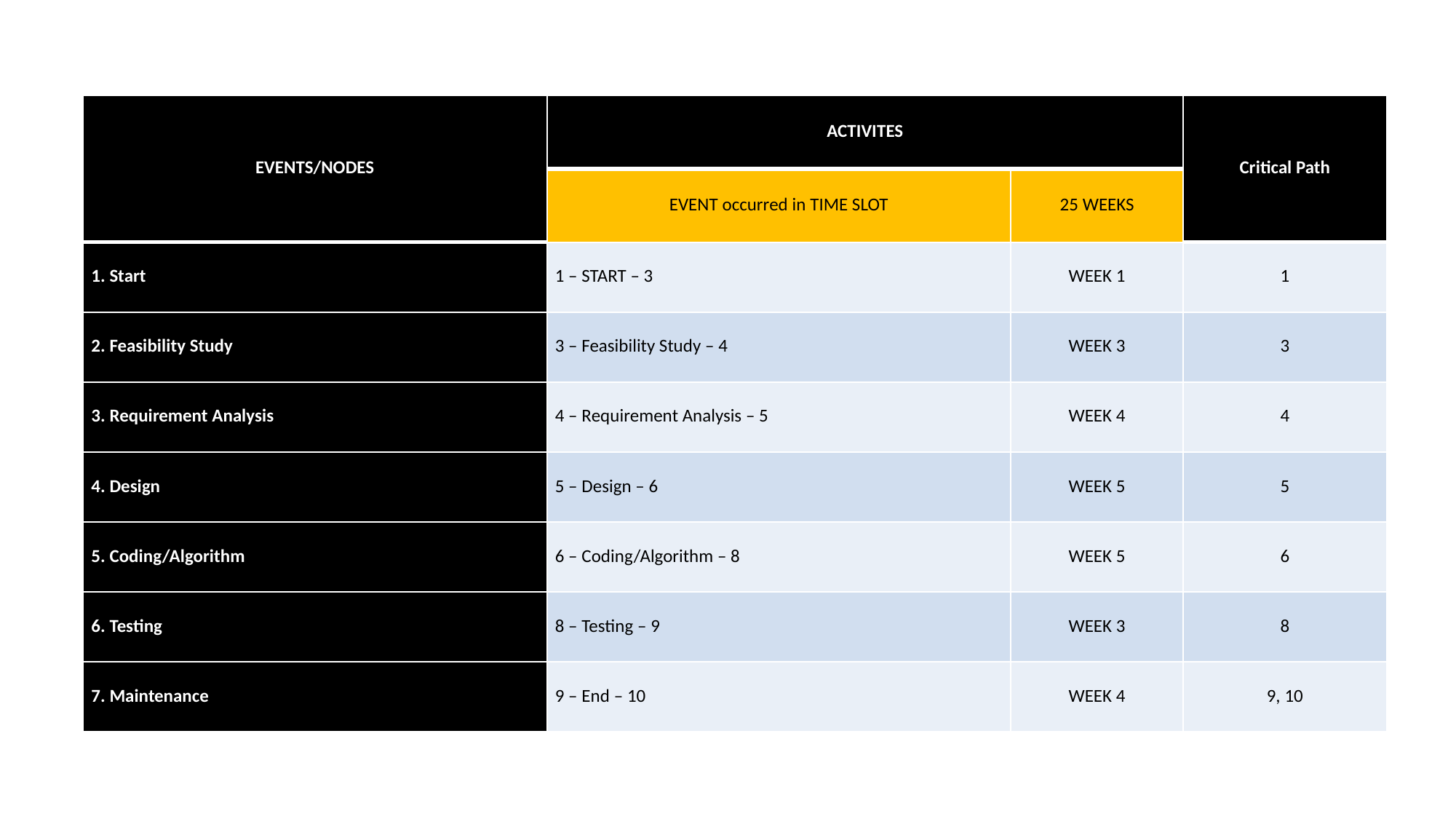

| EVENTS/NODES | ACTIVITES |  | Critical Path |
| --- | --- | --- | --- |
|  | EVENT occurred in TIME SLOT | 25 WEEKS |  |
| 1. Start | 1 – START – 3 | WEEK 1 | 1 |
| 2. Feasibility Study | 3 – Feasibility Study – 4 | WEEK 3 | 3 |
| 3. Requirement Analysis | 4 – Requirement Analysis – 5 | WEEK 4 | 4 |
| 4. Design | 5 – Design – 6 | WEEK 5 | 5 |
| 5. Coding/Algorithm | 6 – Coding/Algorithm – 8 | WEEK 5 | 6 |
| 6. Testing | 8 – Testing – 9 | WEEK 3 | 8 |
| 7. Maintenance | 9 – End – 10 | WEEK 4 | 9, 10 |